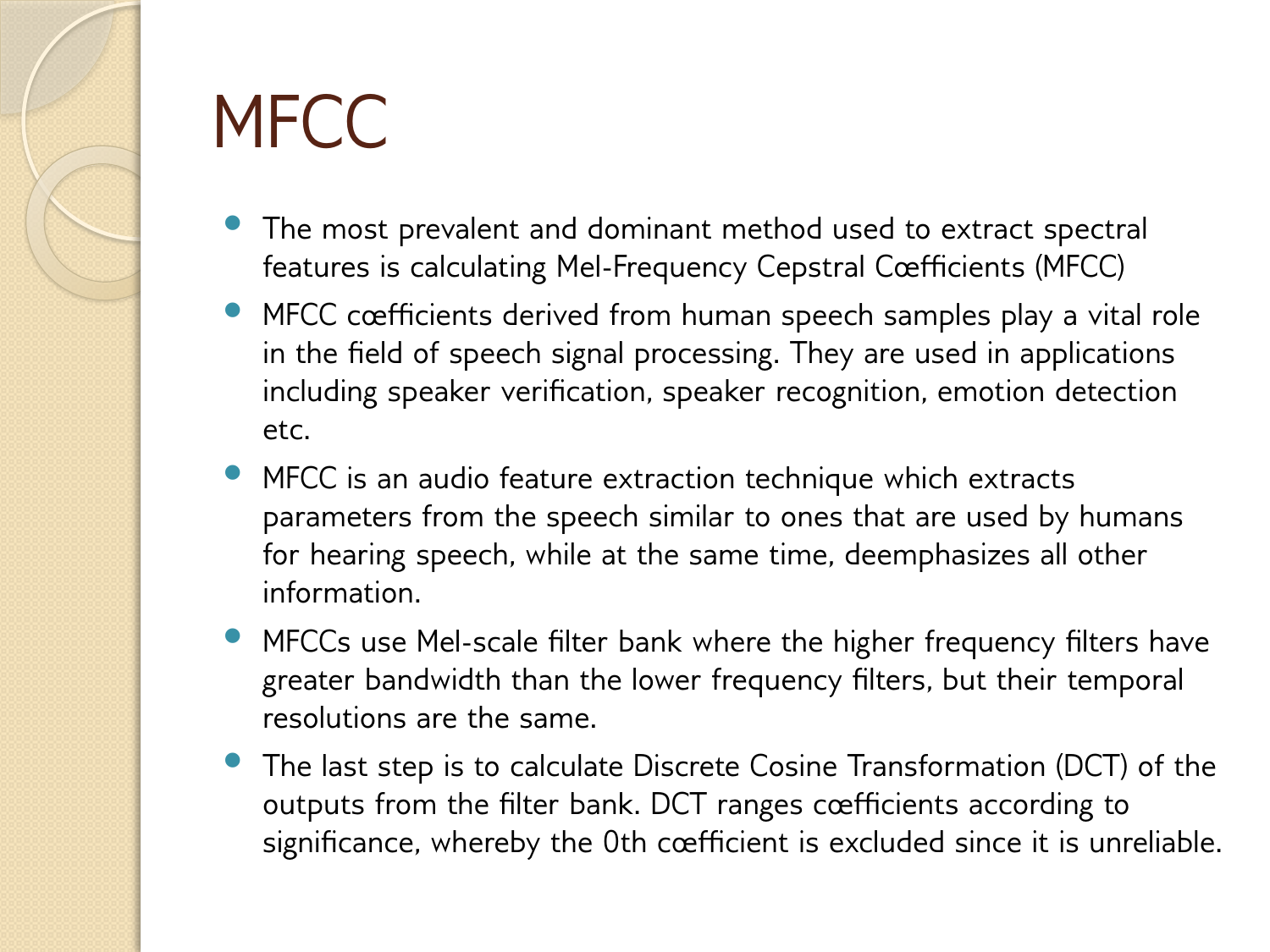

# MFCC
The most prevalent and dominant method used to extract spectral features is calculating Mel-Frequency Cepstral Coefficients (MFCC)
MFCC coefficients derived from human speech samples play a vital role in the field of speech signal processing. They are used in applications including speaker verification, speaker recognition, emotion detection etc.
MFCC is an audio feature extraction technique which extracts parameters from the speech similar to ones that are used by humans for hearing speech, while at the same time, deemphasizes all other information.
MFCCs use Mel-scale filter bank where the higher frequency filters have greater bandwidth than the lower frequency filters, but their temporal resolutions are the same.
The last step is to calculate Discrete Cosine Transformation (DCT) of the outputs from the filter bank. DCT ranges coefficients according to significance, whereby the 0th coefficient is excluded since it is unreliable.